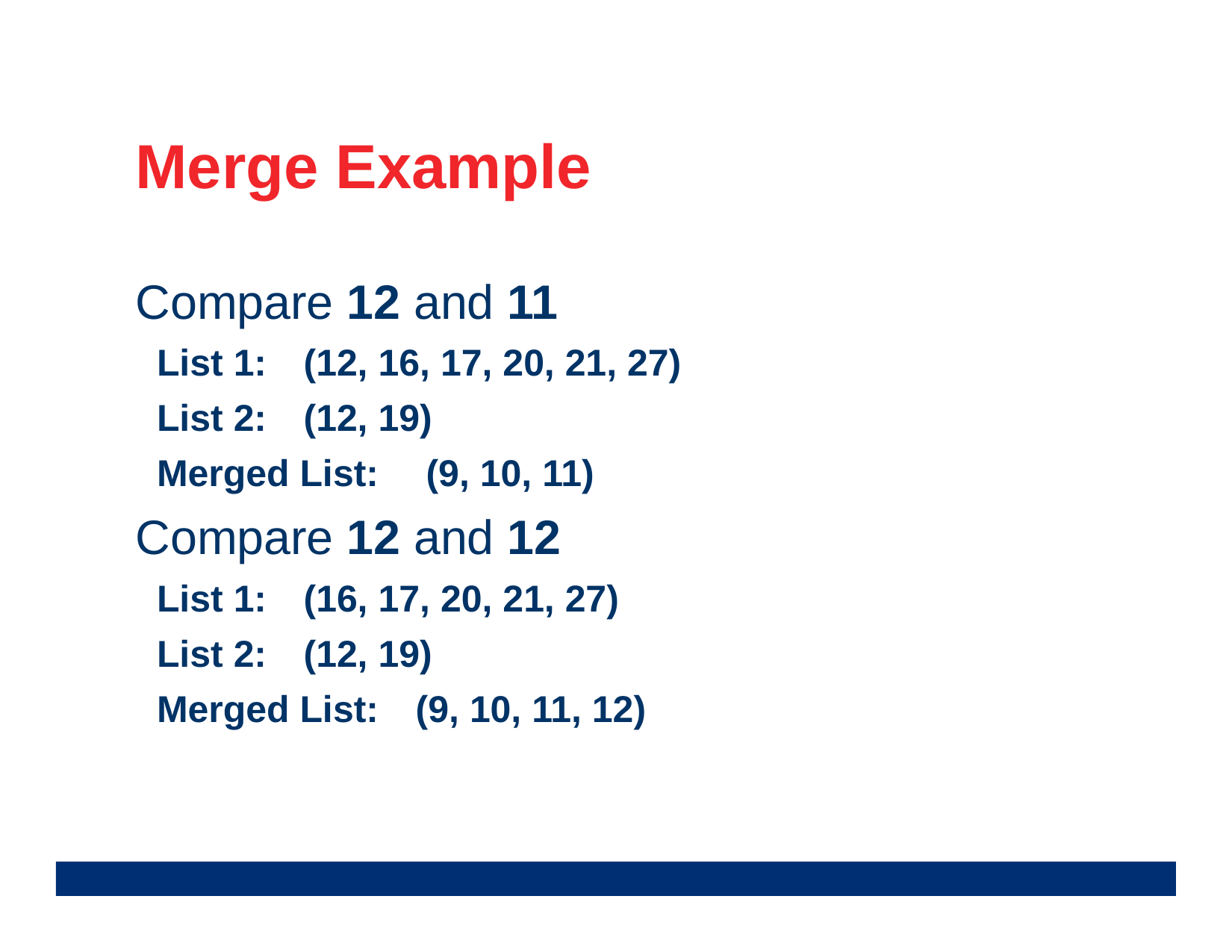

Merge Example
Compare 12 and 11
List 1: 	(12, 16, 17, 20, 21, 27)
List 2: 	(12, 19)
Merged List: 	 (9, 10, 11)
Compare 12 and 12
List 1: 	(16, 17, 20, 21, 27)
List 2: 	(12, 19)
Merged List: 	(9, 10, 11, 12)
31